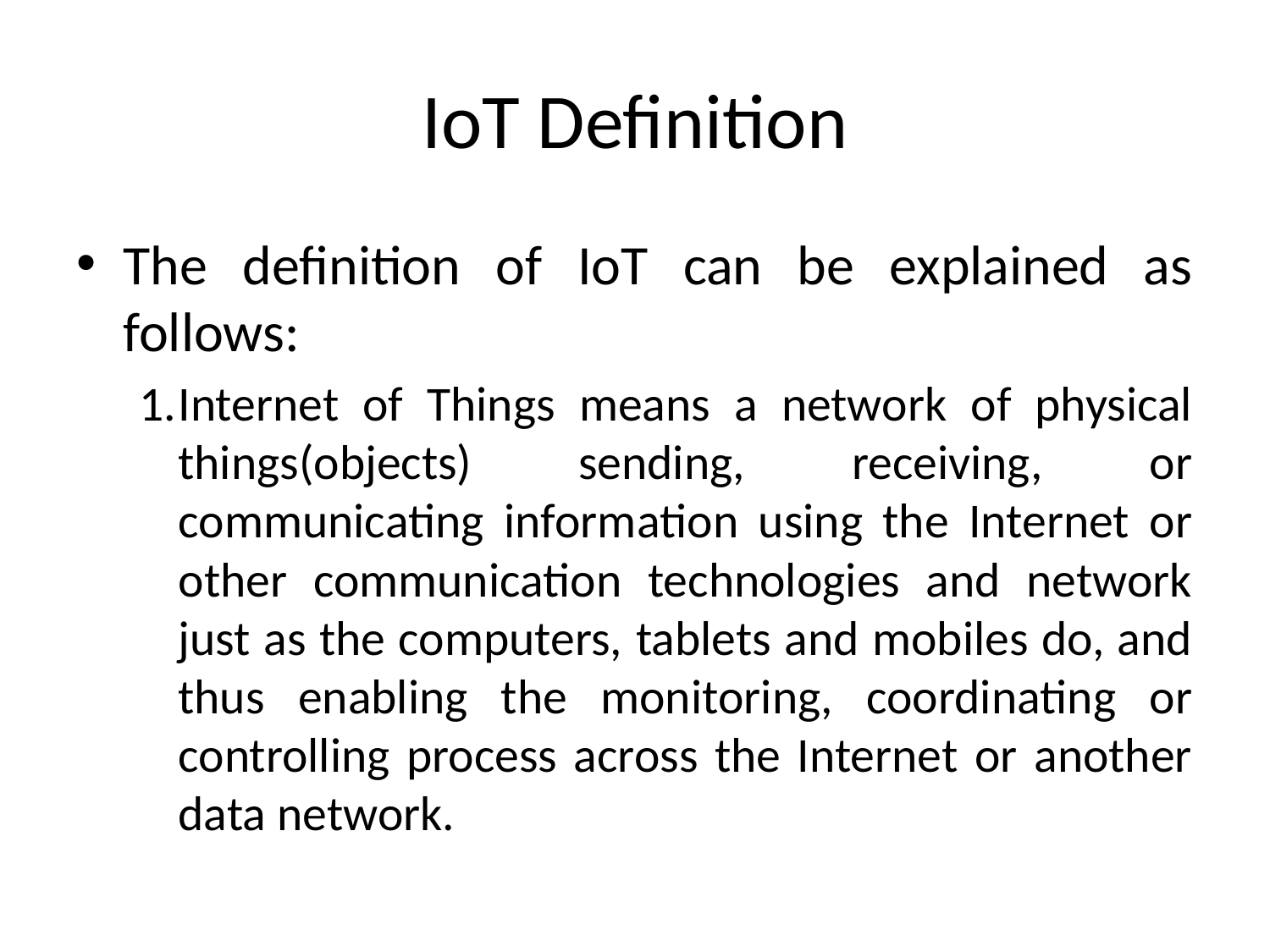

# IoT Definition
The definition of IoT can be explained as follows:
1.		Internet of Things means a network of physical things(objects) sending, receiving, or communicating information using the Internet or other communication technologies and network just as the computers, tablets and mobiles do, and thus enabling the monitoring, coordinating or controlling process across the Internet or another data network.